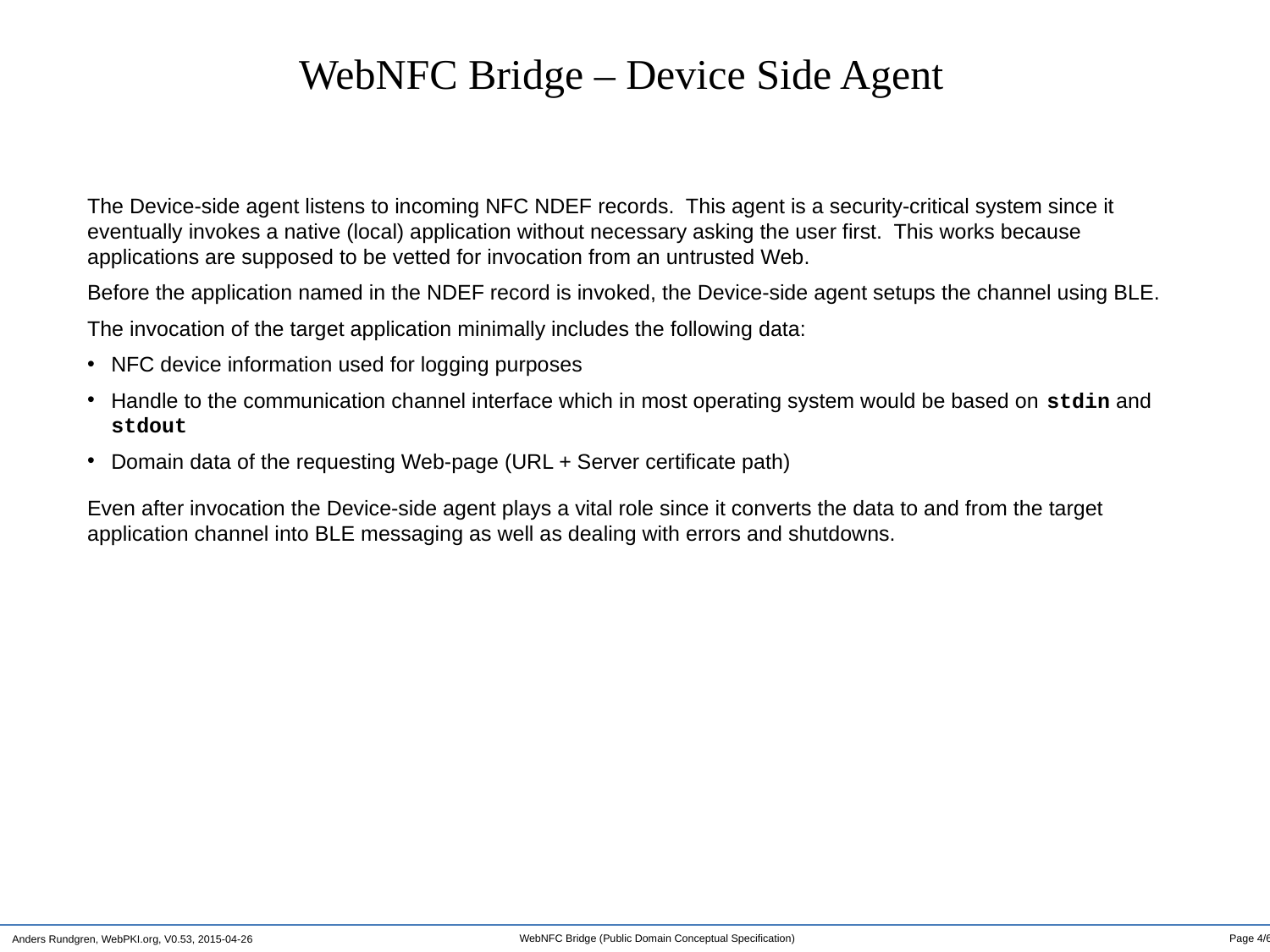

WebNFC Bridge – Device Side Agent
The Device-side agent listens to incoming NFC NDEF records.  This agent is a security-critical system since it eventually invokes a native (local) application without necessary asking the user first.  This works because applications are supposed to be vetted for invocation from an untrusted Web.
Before the application named in the NDEF record is invoked, the Device-side agent setups the channel using BLE.
The invocation of the target application minimally includes the following data:
NFC device information used for logging purposes
Handle to the communication channel interface which in most operating system would be based on stdin and stdout
Domain data of the requesting Web-page (URL + Server certificate path)
Even after invocation the Device-side agent plays a vital role since it converts the data to and from the target application channel into BLE messaging as well as dealing with errors and shutdowns.